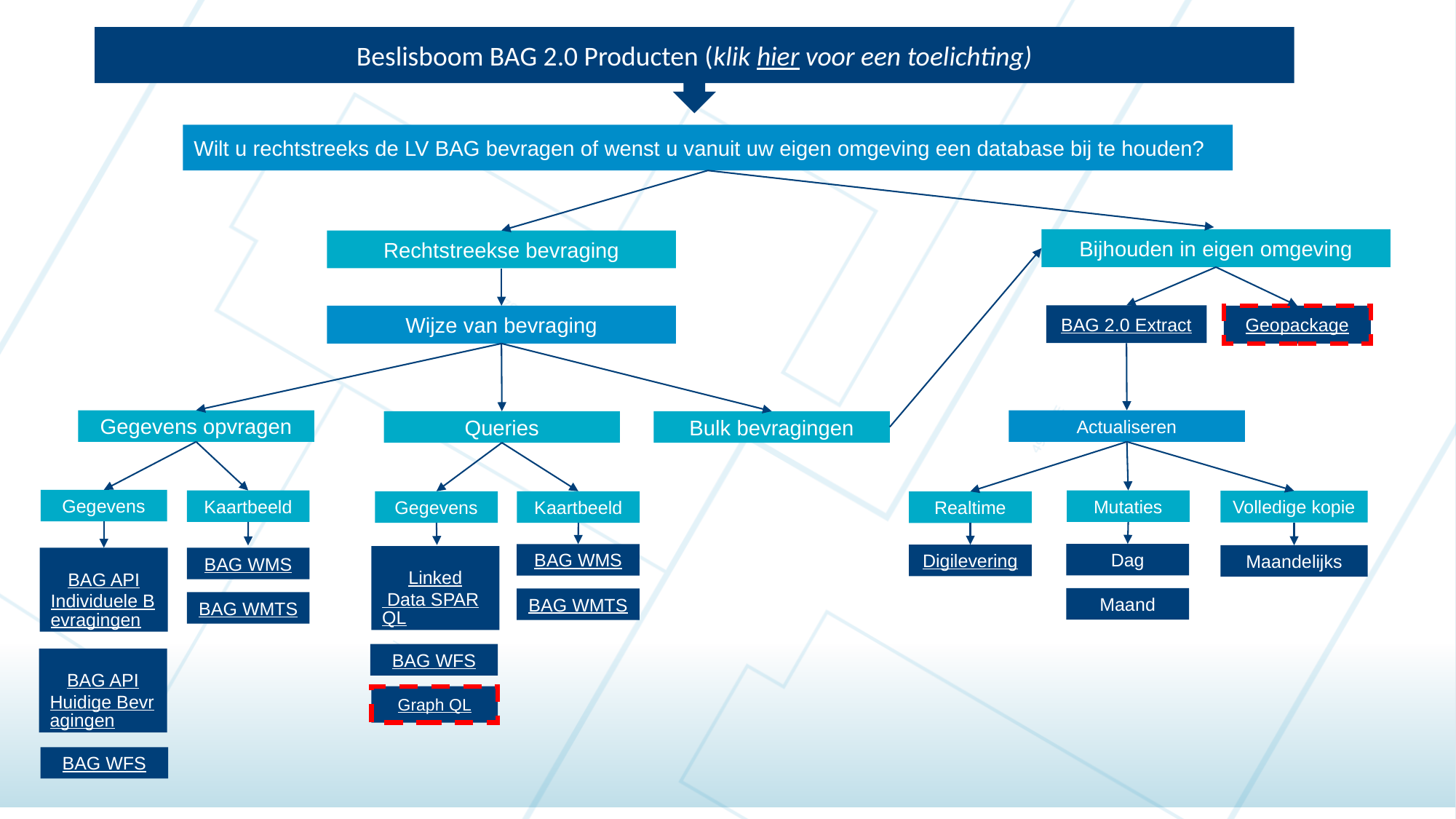

Beslisboom BAG 2.0 Producten (klik hier voor een toelichting)
Wilt u rechtstreeks de LV BAG bevragen of wenst u vanuit uw eigen omgeving een database bij te houden?
Bijhouden in eigen omgeving
Rechtstreekse bevraging
BAG 2.0 Extract
Geopackage
Wijze van bevraging
Gegevens opvragen
Actualiseren
Queries
Bulk bevragingen
Gegevens
Mutaties
Kaartbeeld
Volledige kopie
Gegevens
Kaartbeeld
Realtime
Dag
BAG WMS
Digilevering
Maandelijks
Linked Data SPARQL
BAG API
Individuele Bevragingen
BAG WMS
Maand
BAG WMTS
BAG WMTS
BAG WFS
BAG API
Huidige Bevragingen
Graph QL
BAG WFS